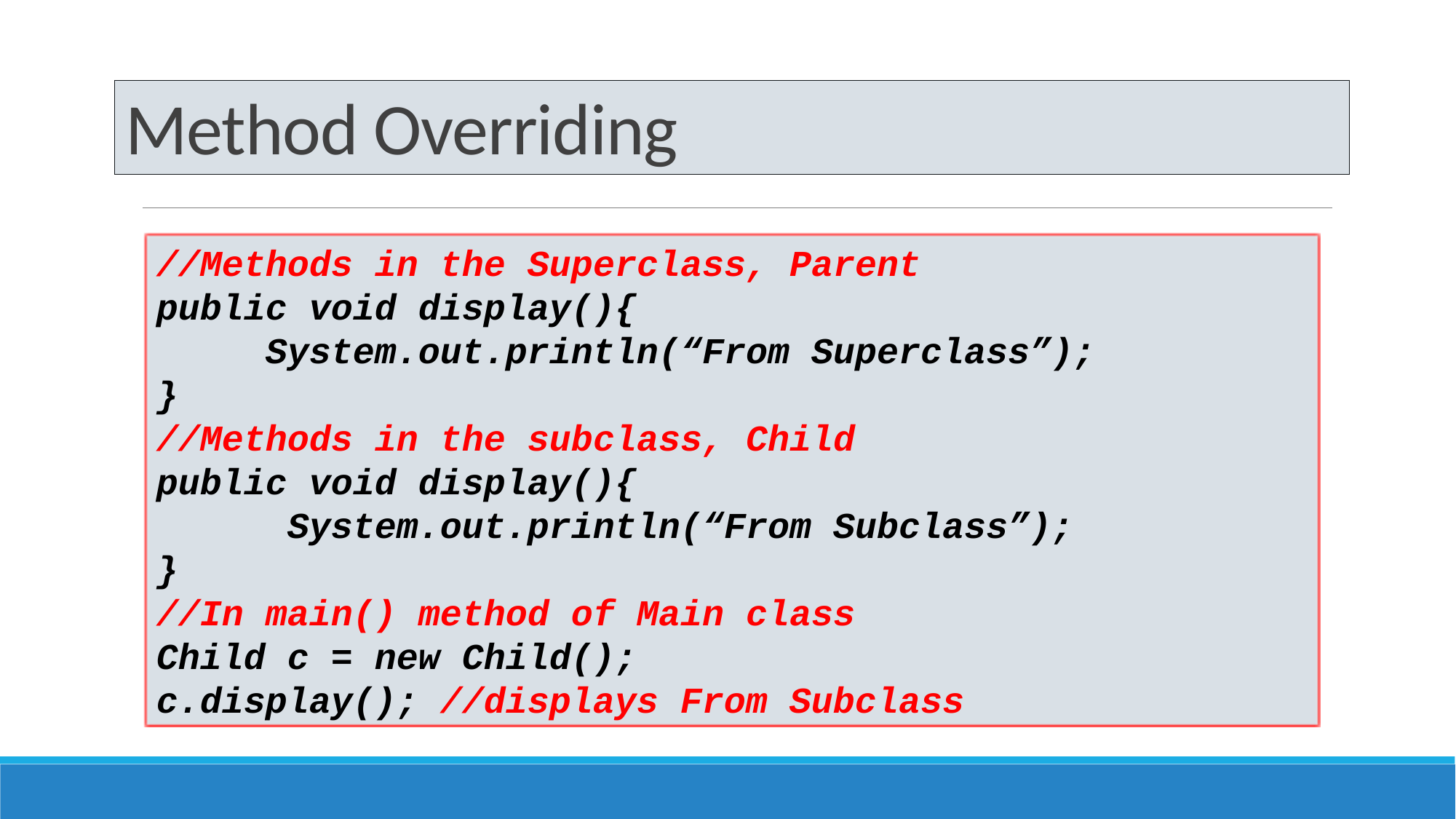

# Method Overriding

//Methods in the Superclass, Parent
public void display(){
	System.out.println(“From Superclass”);
}
//Methods in the subclass, Child
public void display(){
	 System.out.println(“From Subclass”);
}
//In main() method of Main class
Child c = new Child();
c.display(); //displays From Subclass